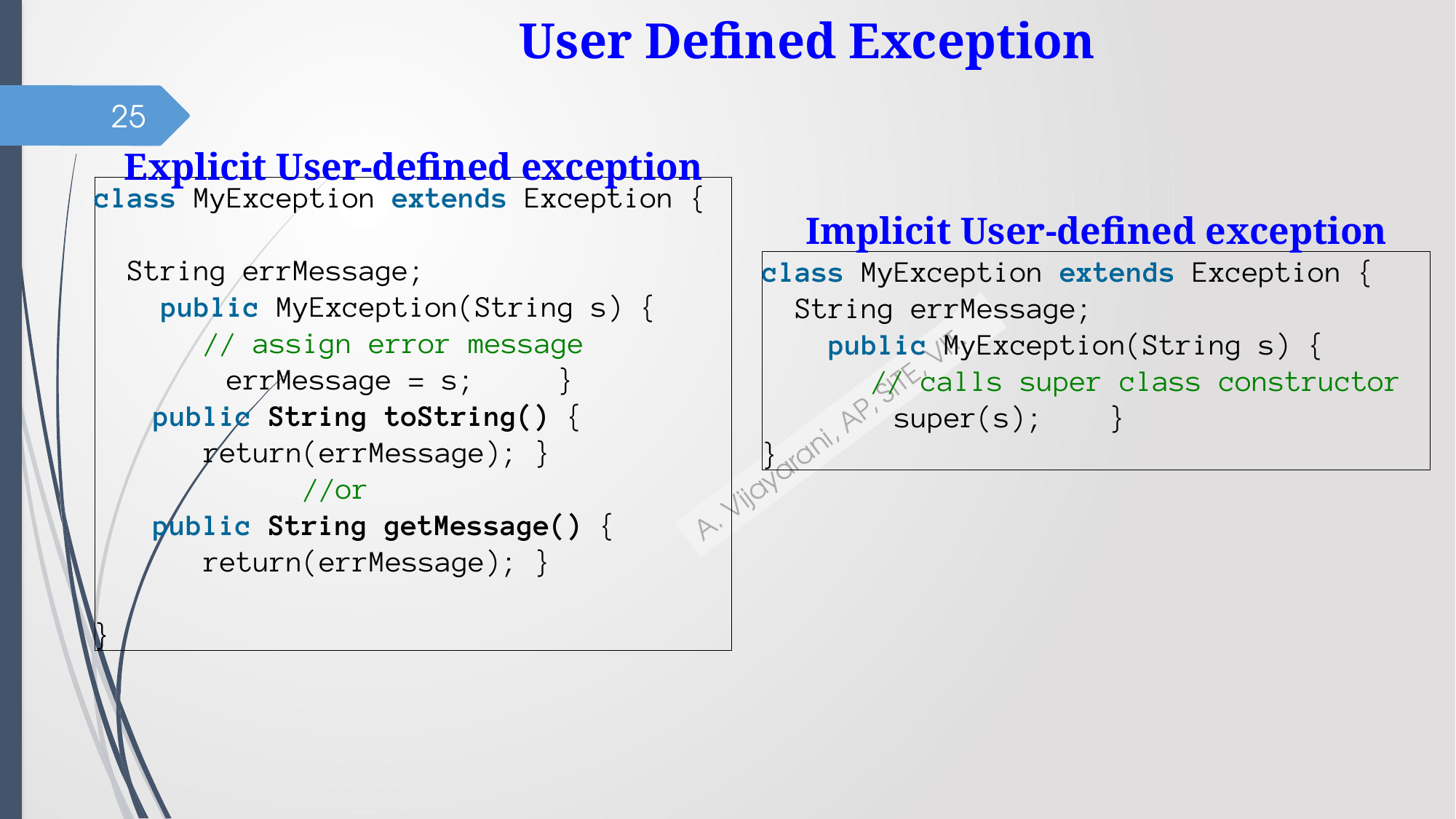

# User Defined Exception
25
Explicit User-defined exception
class MyException extends Exception {
  String errMessage;
    public MyException(String s) {
	// assign error message
        errMessage = s;     }
       public String toString() {
	return(errMessage); }
	      //or
      public String getMessage() {
	return(errMessage); }

}
Implicit User-defined exception
class MyException extends Exception {
  String errMessage;
    public MyException(String s) {
	// calls super class constructor
        super(s);    }
}